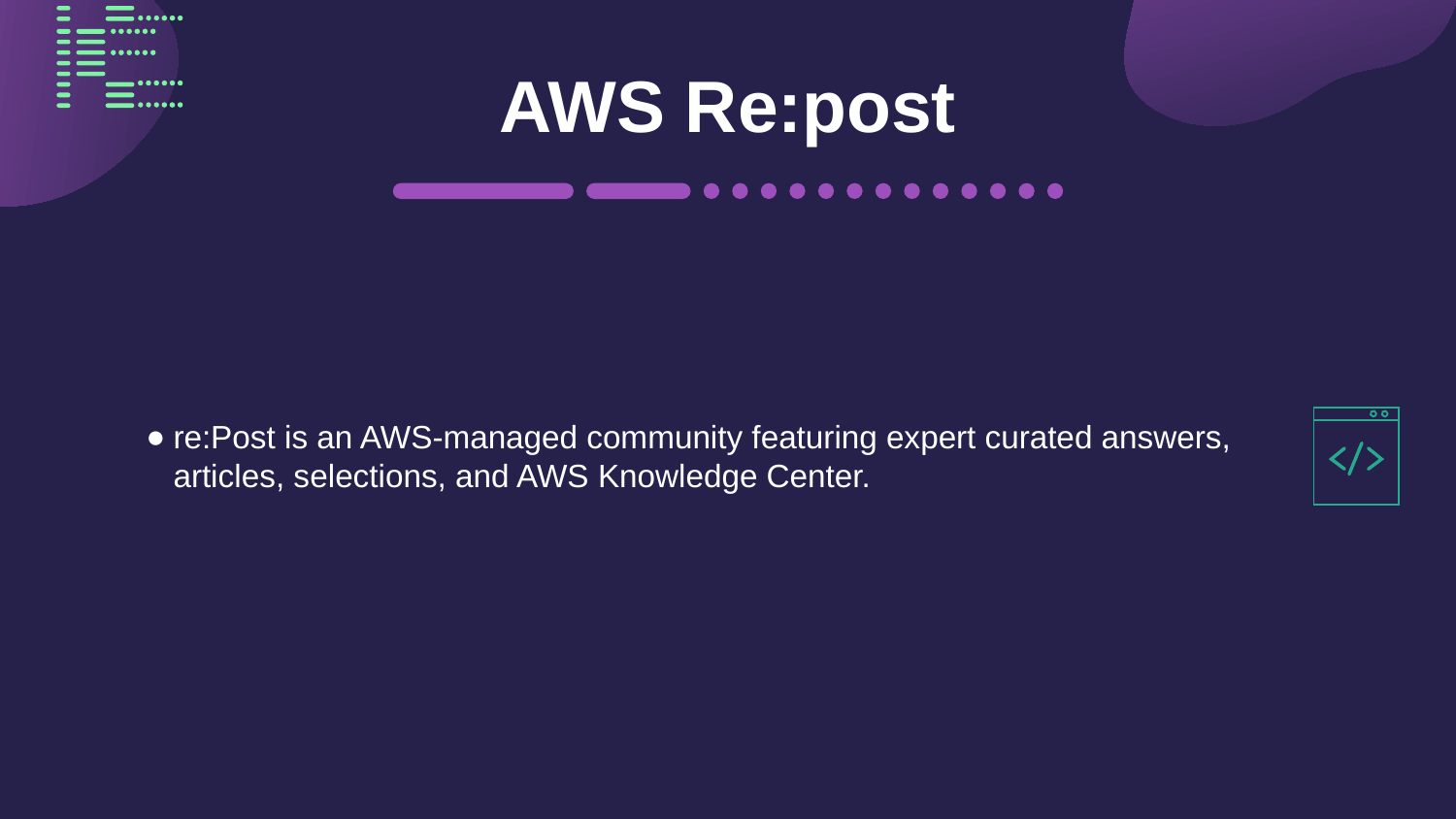

# AWS Re:post

re:Post is an AWS-managed community featuring expert curated answers, articles, selections, and AWS Knowledge Center.